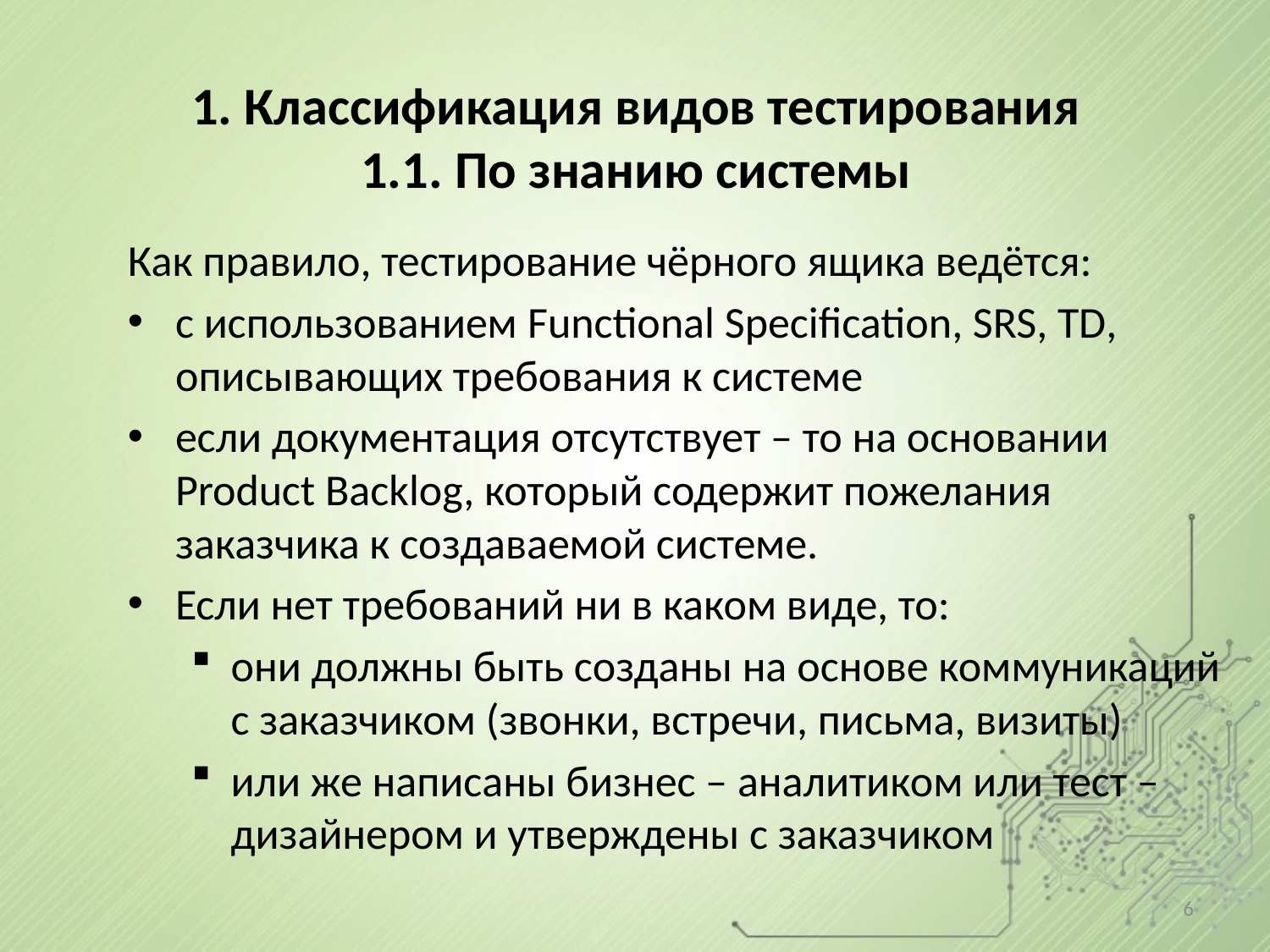

# 1. Классификация видов тестирования 1.1. По знанию системы
Как правило, тестирование чёрного ящика ведётся:
с использованием Functional Specification, SRS, TD, описывающих требования к системе
если документация отсутствует – то на основании Product Backlog, который содержит пожелания заказчика к создаваемой системе.
Если нет требований ни в каком виде, то:
они должны быть созданы на основе коммуникаций с заказчиком (звонки, встречи, письма, визиты)
или же написаны бизнес – аналитиком или тест – дизайнером и утверждены с заказчиком
6